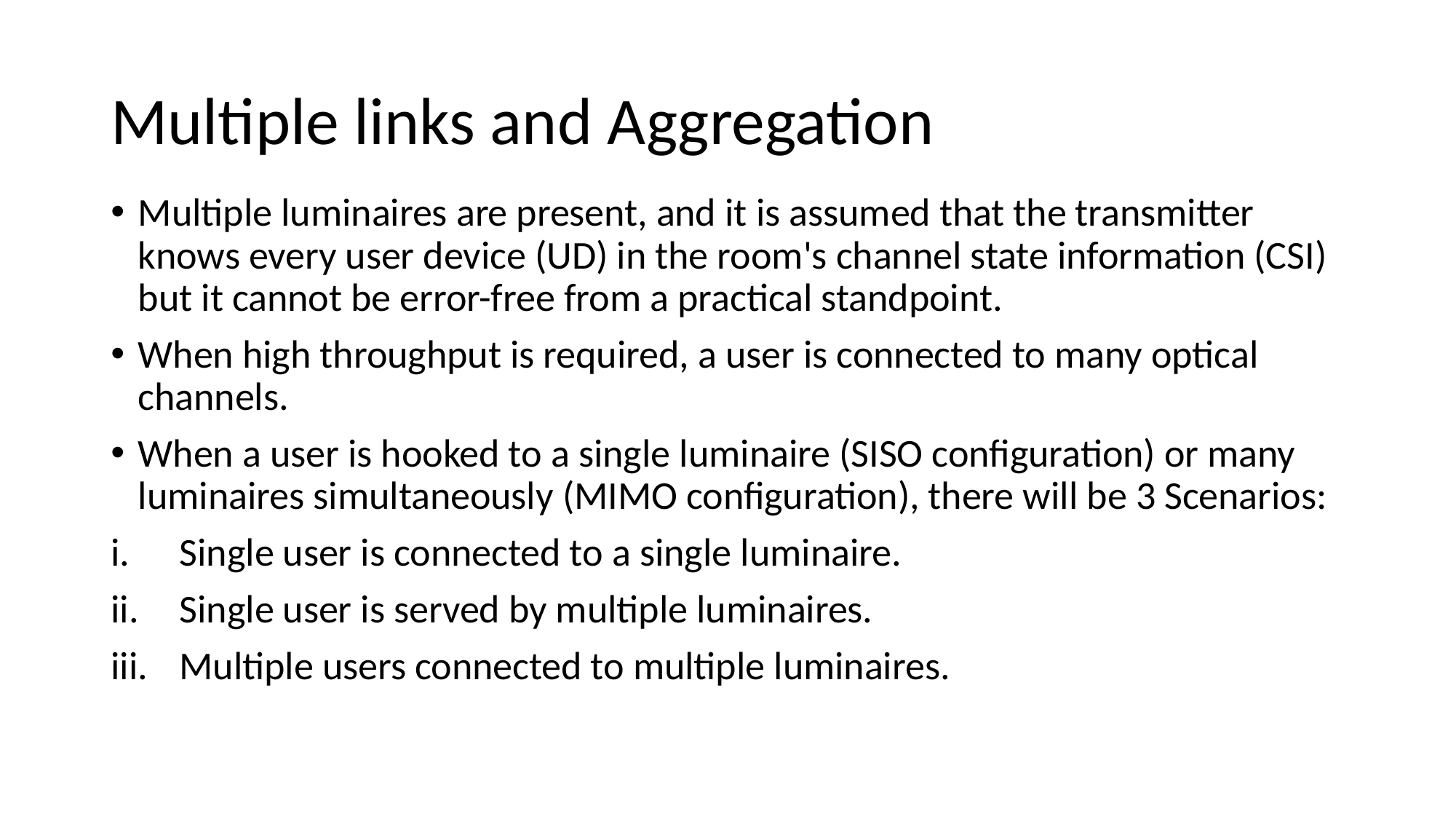

# Multiple links and Aggregation
Multiple luminaires are present, and it is assumed that the transmitter knows every user device (UD) in the room's channel state information (CSI) but it cannot be error-free from a practical standpoint.
When high throughput is required, a user is connected to many optical channels.
When a user is hooked to a single luminaire (SISO configuration) or many luminaires simultaneously (MIMO configuration), there will be 3 Scenarios:
Single user is connected to a single luminaire.
Single user is served by multiple luminaires.
Multiple users connected to multiple luminaires.